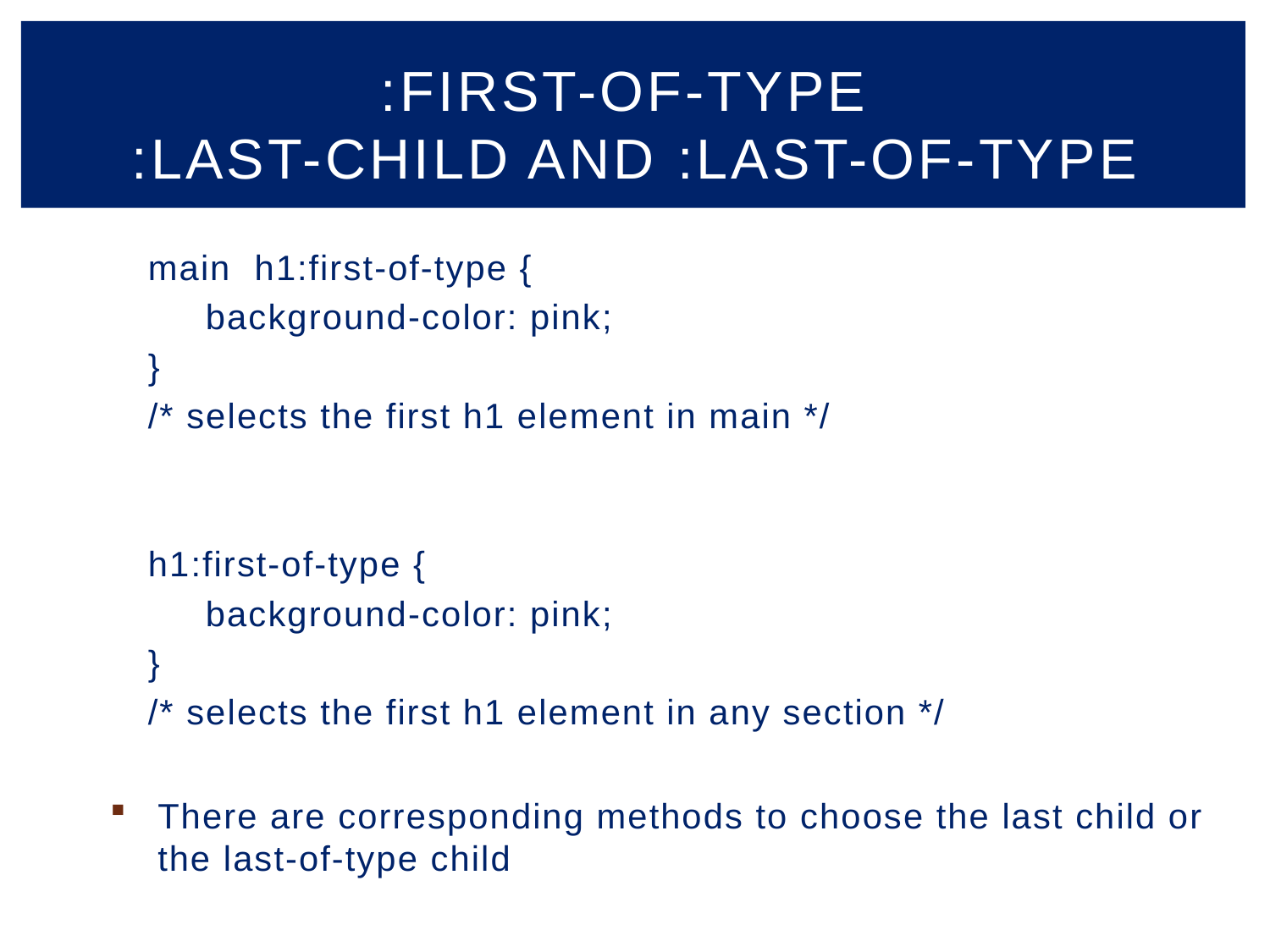

# :first-of-type :last-child and :last-of-type
main  h1:first-of-type {
     background-color: pink;
}
/* selects the first h1 element in main */

h1:first-of-type {
     background-color: pink;
}
/* selects the first h1 element in any section */

There are corresponding methods to choose the last child or the last-of-type child